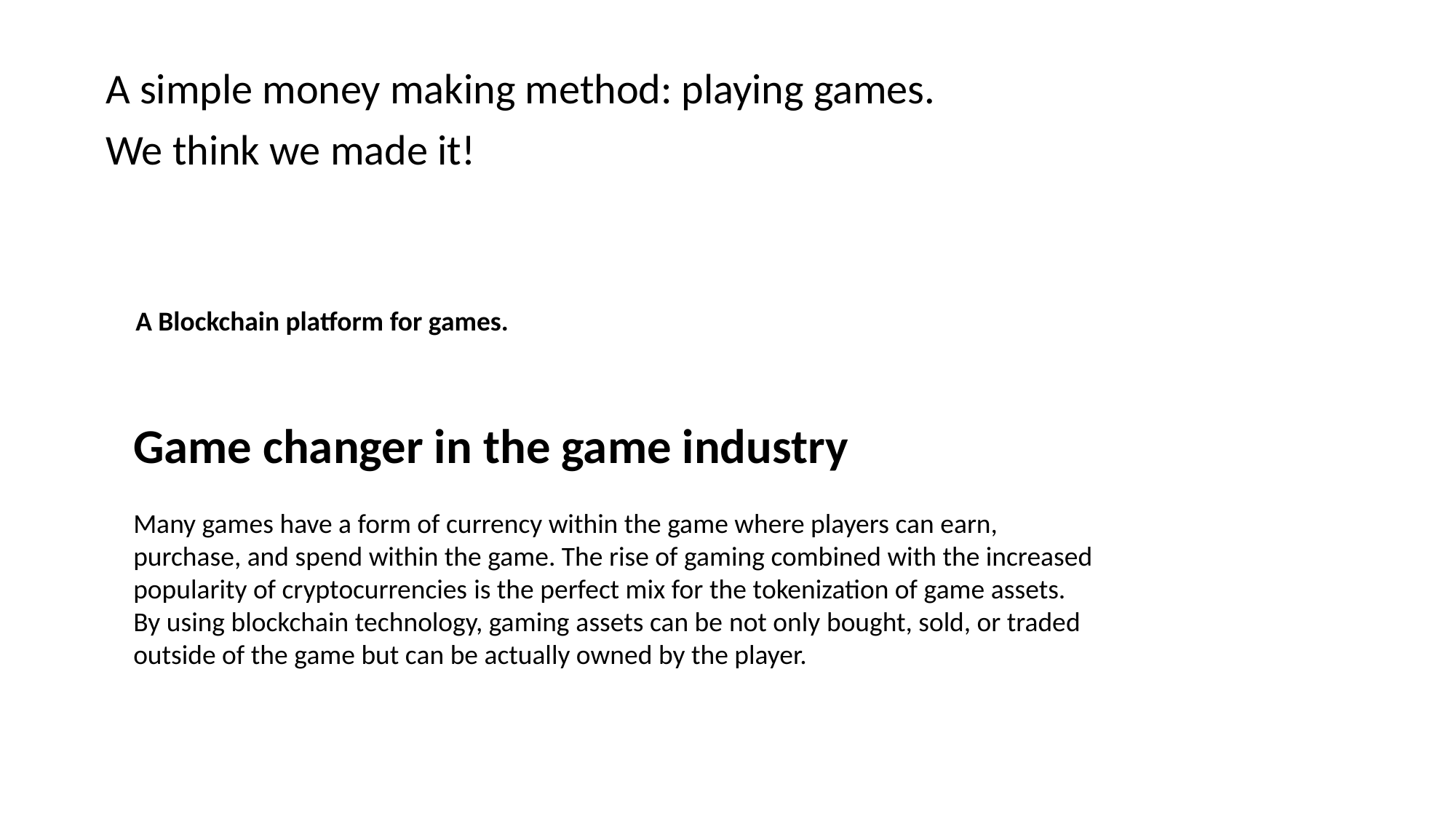

A simple money making method: playing games.
We think we made it!
A Blockchain platform for games.
Game changer in the game industry

Many games have a form of currency within the game where players can earn, purchase, and spend within the game. The rise of gaming combined with the increased popularity of cryptocurrencies is the perfect mix for the tokenization of game assets. By using blockchain technology, gaming assets can be not only bought, sold, or traded outside of the game but can be actually owned by the player.